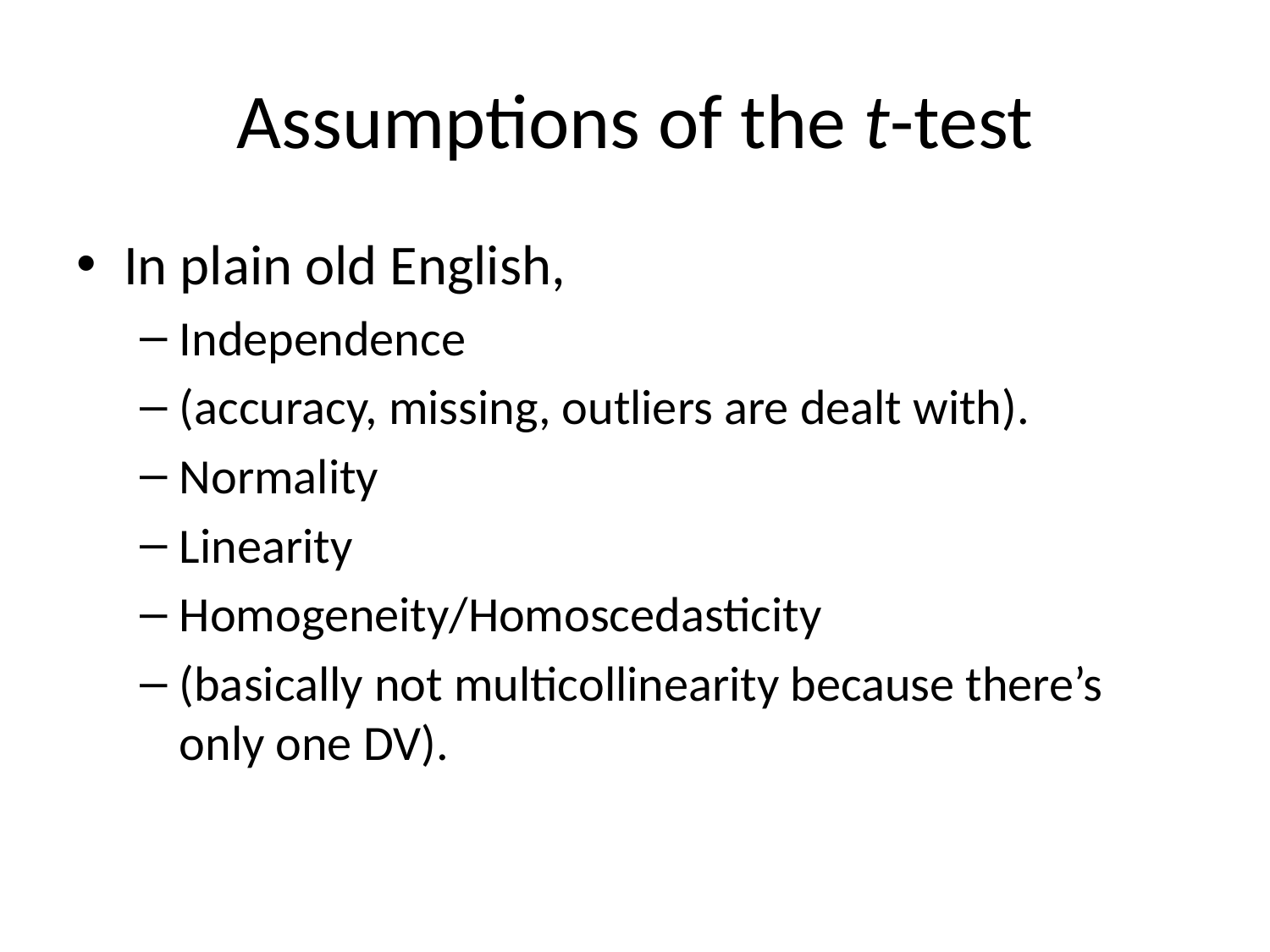

# Assumptions of the t-test
In plain old English,
Independence
(accuracy, missing, outliers are dealt with).
Normality
Linearity
Homogeneity/Homoscedasticity
(basically not multicollinearity because there’s only one DV).